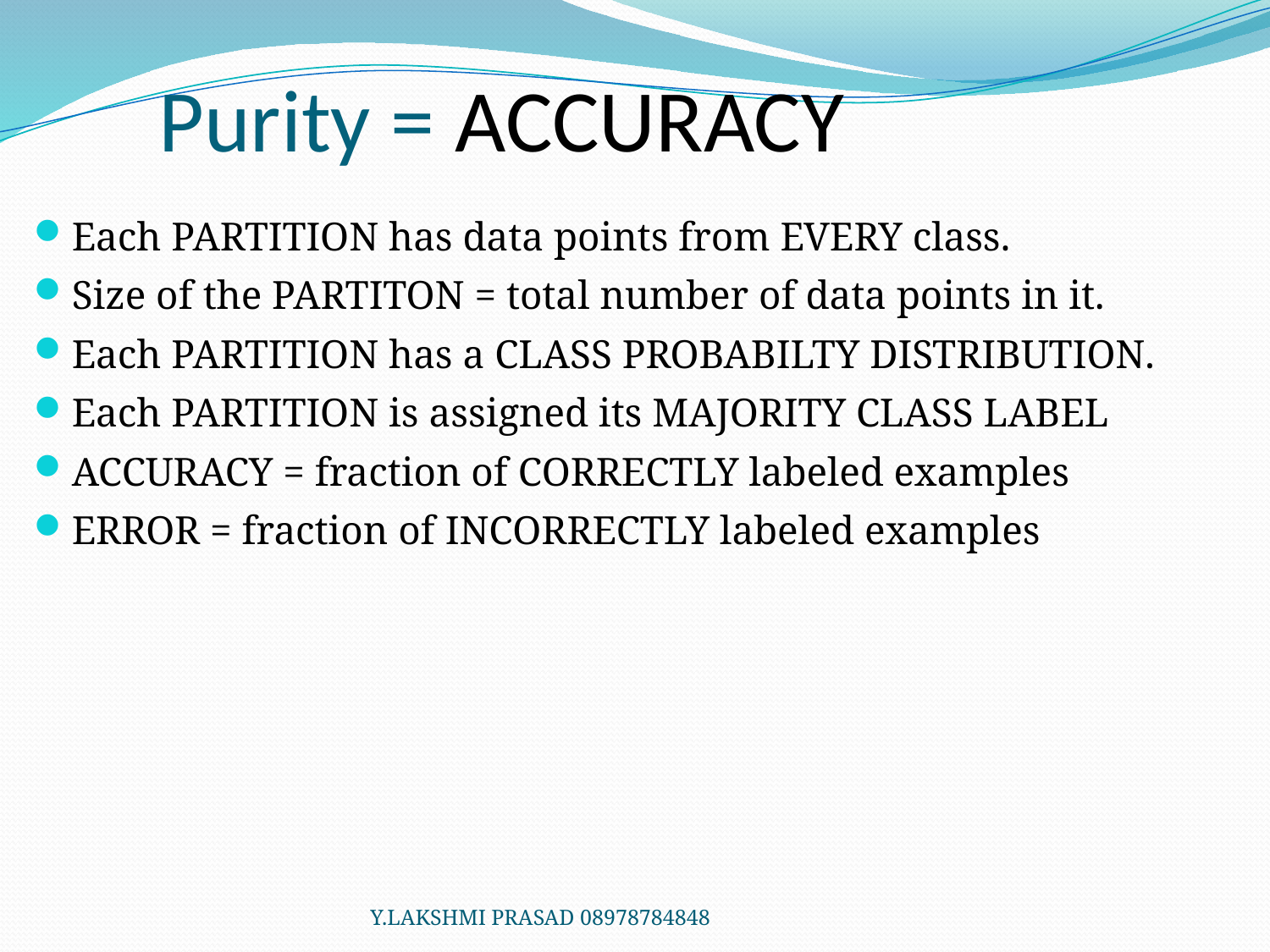

# Purity = ACCURACY
Each PARTITION has data points from EVERY class.
Size of the PARTITON = total number of data points in it.
Each PARTITION has a CLASS PROBABILTY DISTRIBUTION.
Each PARTITION is assigned its MAJORITY CLASS LABEL
ACCURACY = fraction of CORRECTLY labeled examples
ERROR = fraction of INCORRECTLY labeled examples

Y.LAKSHMI PRASAD 08978784848